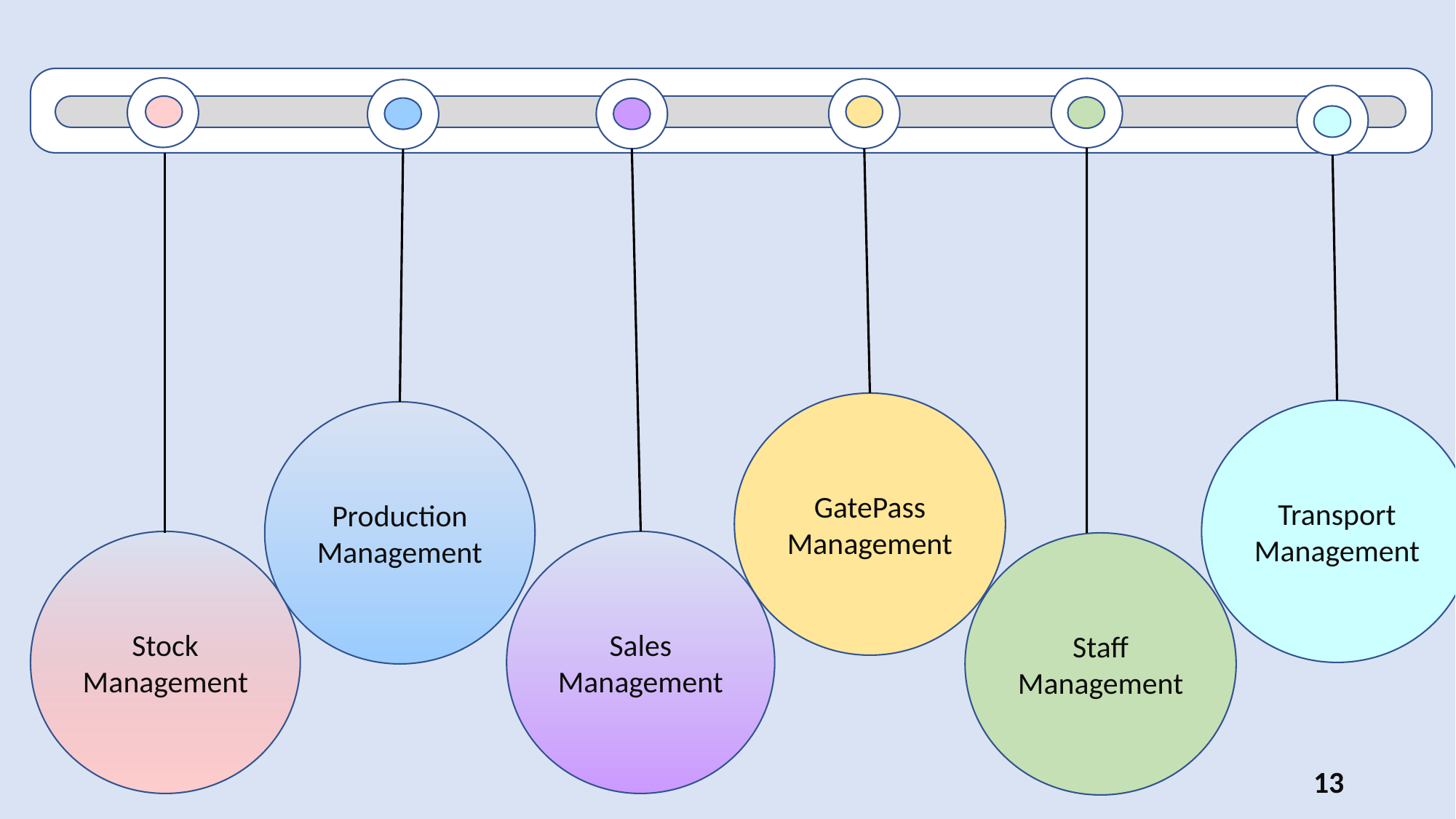

Stock Management

Staff Management

GatePass Management

Sales Management

Production Management

Transport Management

13